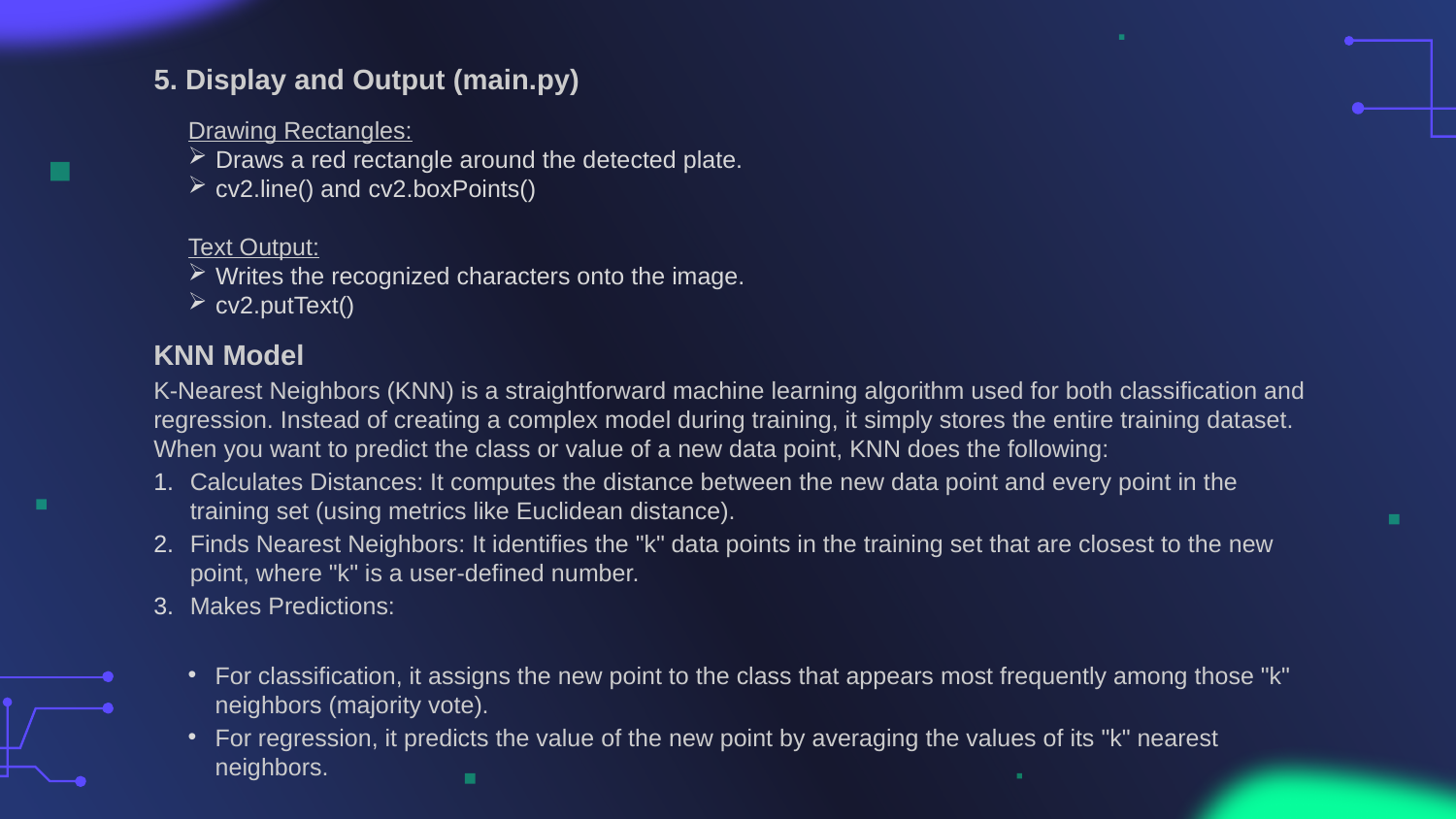

5. Display and Output (main.py)
Drawing Rectangles:
Draws a red rectangle around the detected plate.
cv2.line() and cv2.boxPoints()

Text Output:
Writes the recognized characters onto the image.
cv2.putText()
KNN Model
K-Nearest Neighbors (KNN) is a straightforward machine learning algorithm used for both classification and regression. Instead of creating a complex model during training, it simply stores the entire training dataset. When you want to predict the class or value of a new data point, KNN does the following:
Calculates Distances: It computes the distance between the new data point and every point in the training set (using metrics like Euclidean distance).
Finds Nearest Neighbors: It identifies the "k" data points in the training set that are closest to the new point, where "k" is a user-defined number.
Makes Predictions:
For classification, it assigns the new point to the class that appears most frequently among those "k" neighbors (majority vote).
For regression, it predicts the value of the new point by averaging the values of its "k" nearest neighbors.